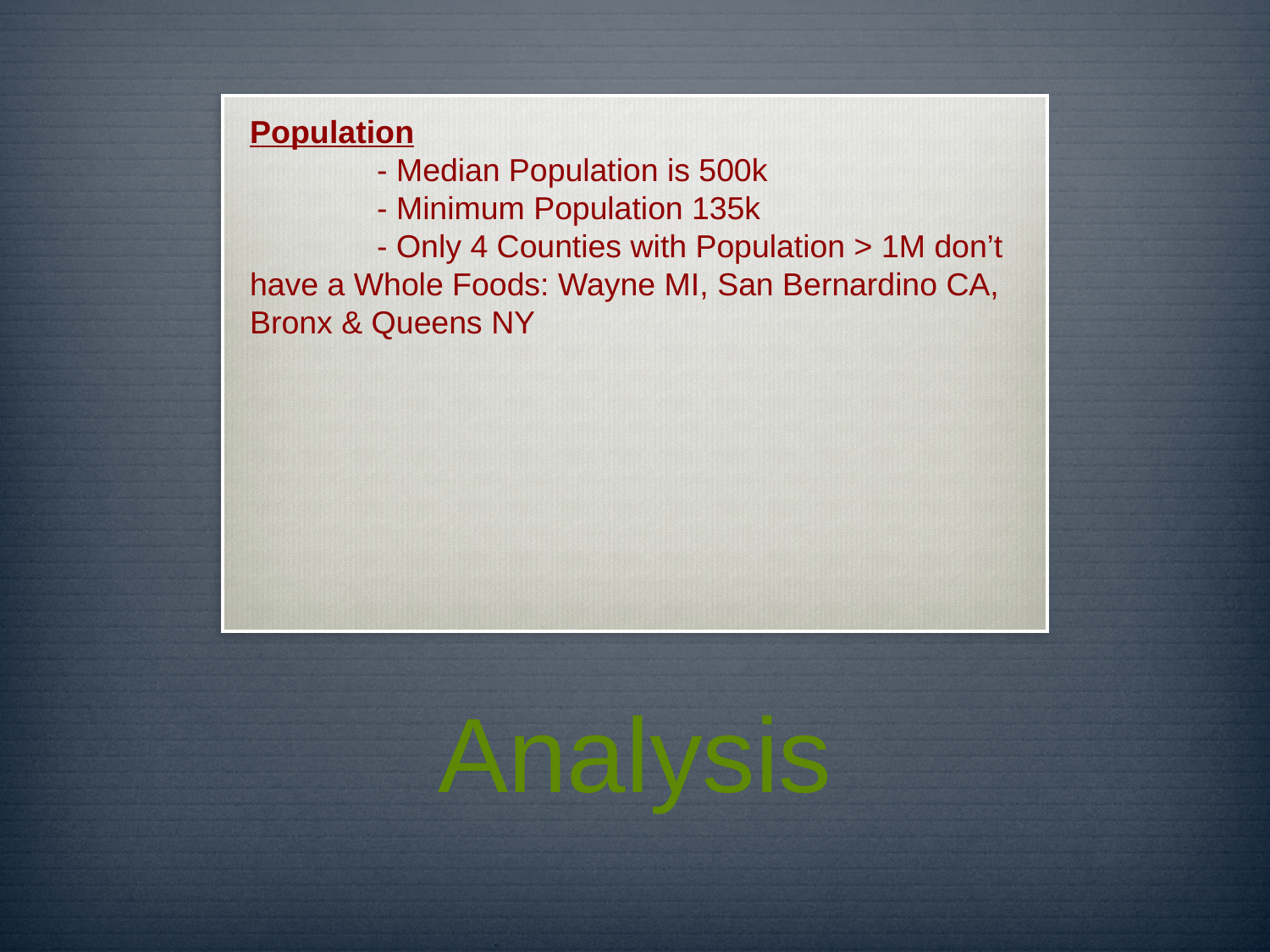

Population
	- Median Population is 500k
	- Minimum Population 135k
	- Only 4 Counties with Population > 1M don’t have a Whole Foods: Wayne MI, San Bernardino CA, Bronx & Queens NY
# Analysis